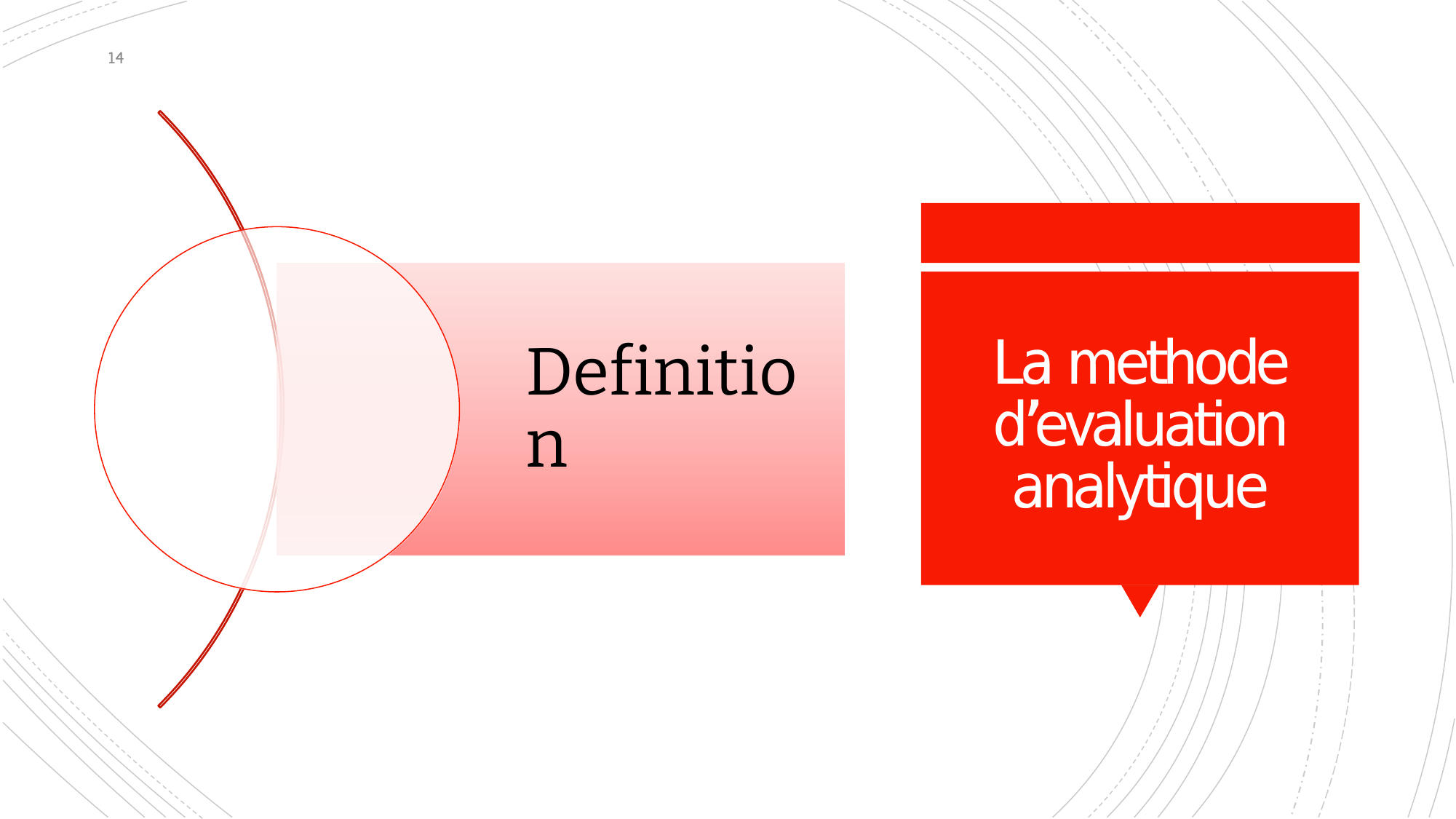

14
Definition
# La methode d’evaluation analytique